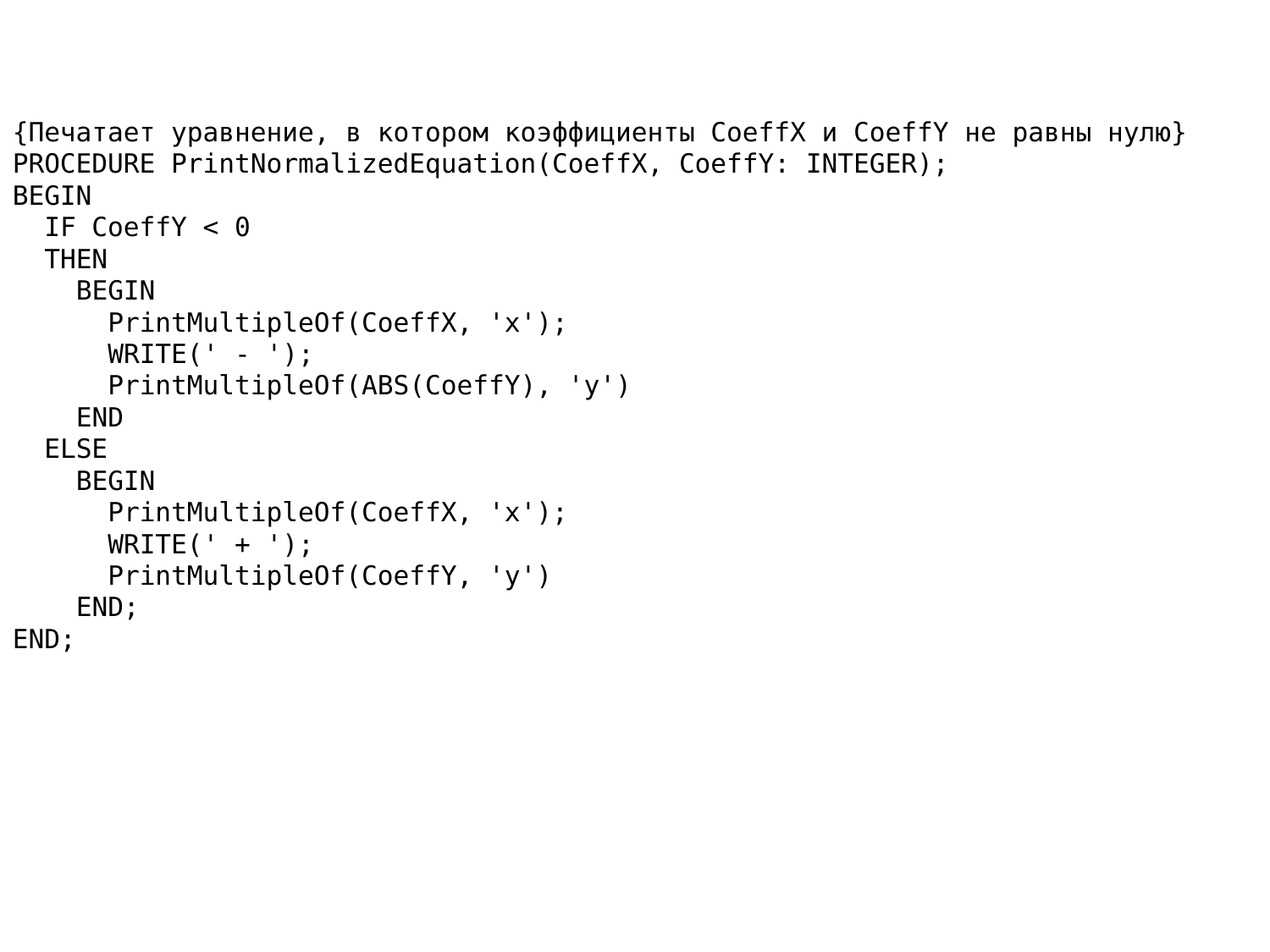

{Печатает уравнение, в котором коэффициенты CoeffX и CoeffY не равны нулю}
PROCEDURE PrintNormalizedEquation(CoeffX, CoeffY: INTEGER);
BEGIN
  IF CoeffY < 0
  THEN
    BEGIN
      PrintMultipleOf(CoeffX, 'x');
      WRITE(' - ');
      PrintMultipleOf(ABS(CoeffY), 'y')
    END
  ELSE
    BEGIN
      PrintMultipleOf(CoeffX, 'x');
      WRITE(' + ');
      PrintMultipleOf(CoeffY, 'y')
    END;
END;